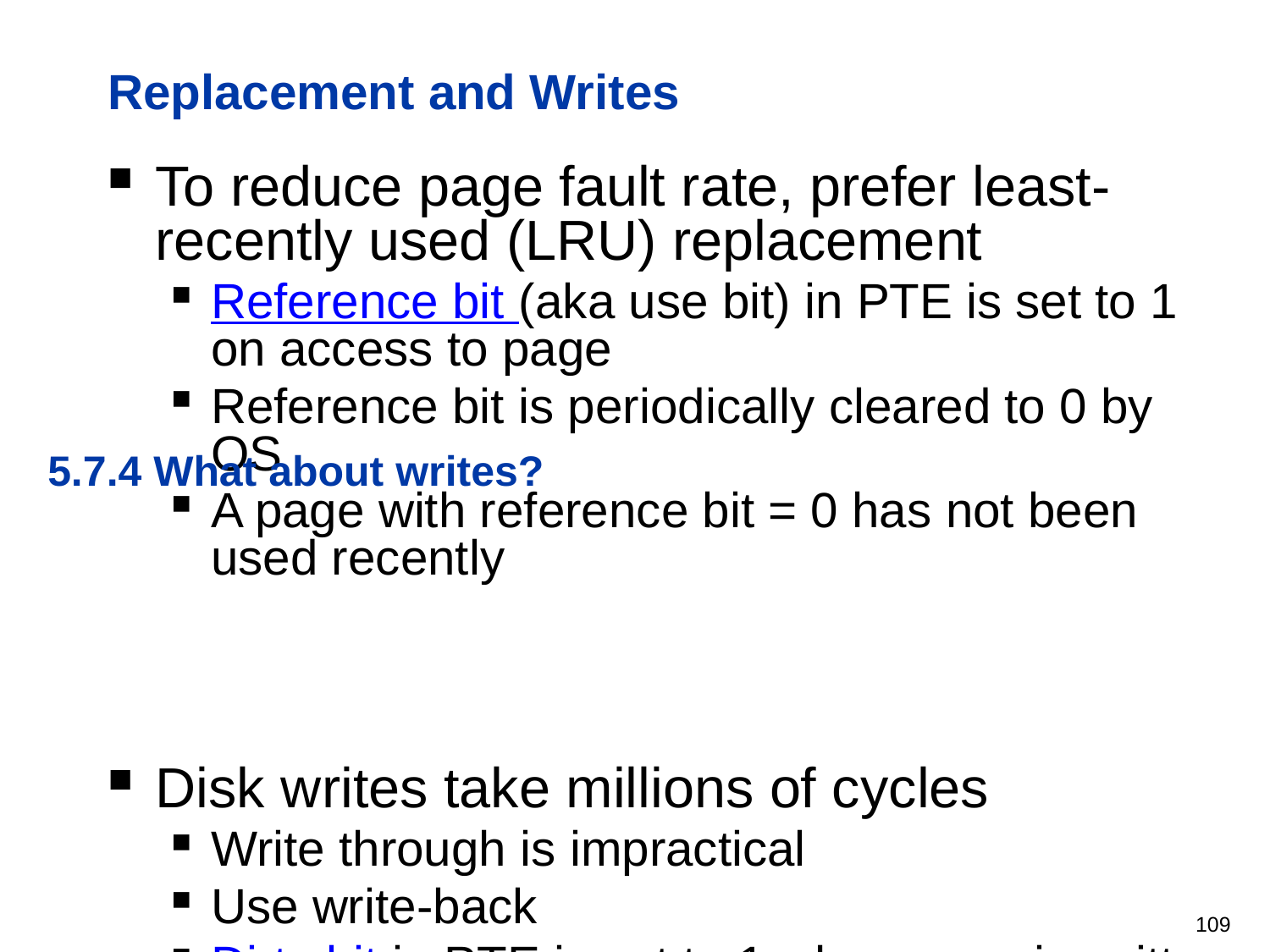

# Replacement and Writes
To reduce page fault rate, prefer least-recently used (LRU) replacement
Reference bit (aka use bit) in PTE is set to 1 on access to page
Reference bit is periodically cleared to 0 by OS
A page with reference bit = 0 has not been used recently

Disk writes take millions of cycles
Write through is impractical
Use write-back
Dirty bit in PTE is set to 1 when page is written
5.7.4 What about writes?
109